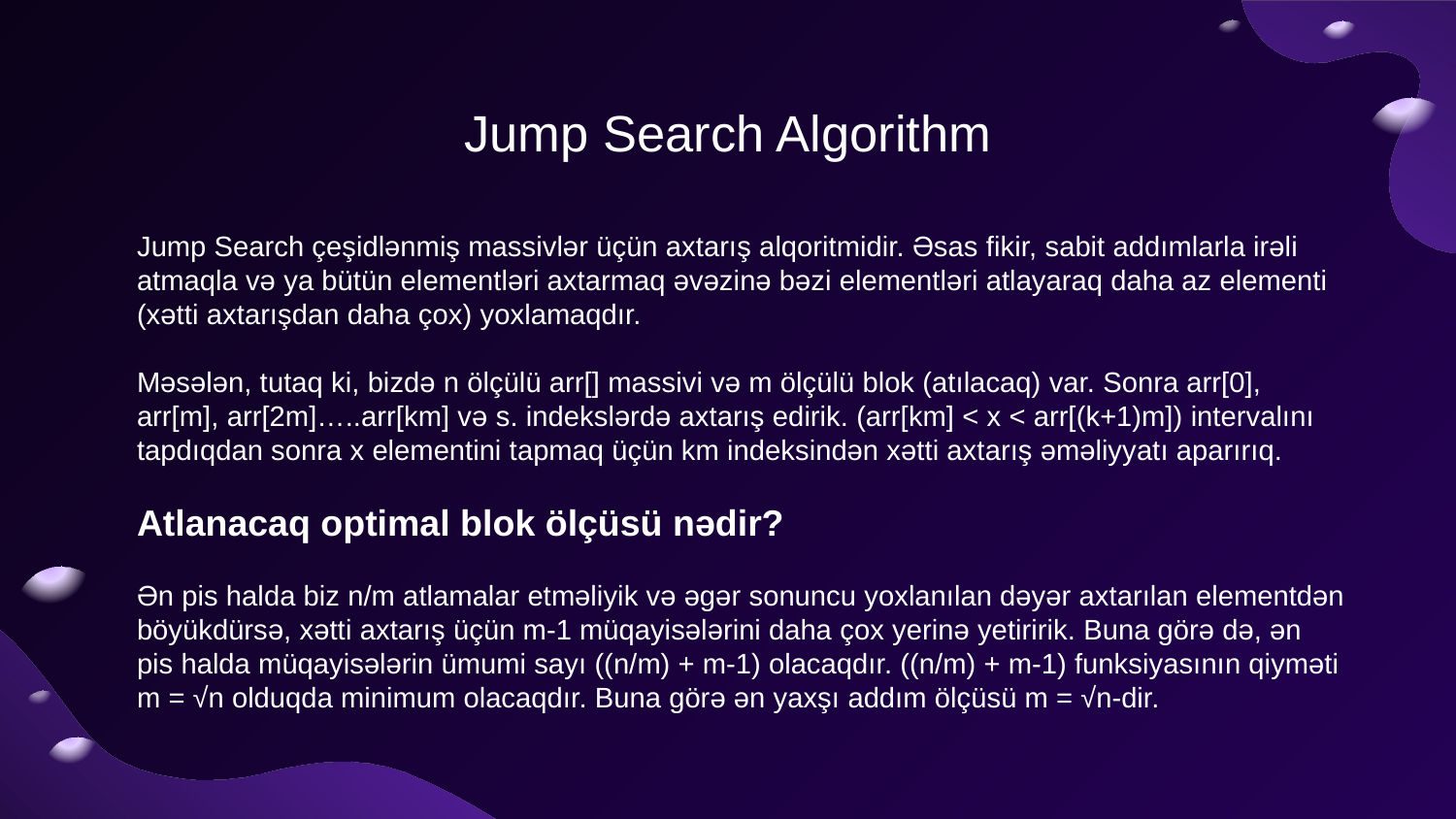

# Jump Search Algorithm
Jump Search çeşidlənmiş massivlər üçün axtarış alqoritmidir. Əsas fikir, sabit addımlarla irəli atmaqla və ya bütün elementləri axtarmaq əvəzinə bəzi elementləri atlayaraq daha az elementi (xətti axtarışdan daha çox) yoxlamaqdır.

Məsələn, tutaq ki, bizdə n ölçülü arr[] massivi və m ölçülü blok (atılacaq) var. Sonra arr[0], arr[m], arr[2m]…..arr[km] və s. indekslərdə axtarış edirik. (arr[km] < x < arr[(k+1)m]) intervalını tapdıqdan sonra x elementini tapmaq üçün km indeksindən xətti axtarış əməliyyatı aparırıq.

Atlanacaq optimal blok ölçüsü nədir?

Ən pis halda biz n/m atlamalar etməliyik və əgər sonuncu yoxlanılan dəyər axtarılan elementdən böyükdürsə, xətti axtarış üçün m-1 müqayisələrini daha çox yerinə yetiririk. Buna görə də, ən pis halda müqayisələrin ümumi sayı ((n/m) + m-1) olacaqdır. ((n/m) + m-1) funksiyasının qiyməti m = √n olduqda minimum olacaqdır. Buna görə ən yaxşı addım ölçüsü m = √n-dir.